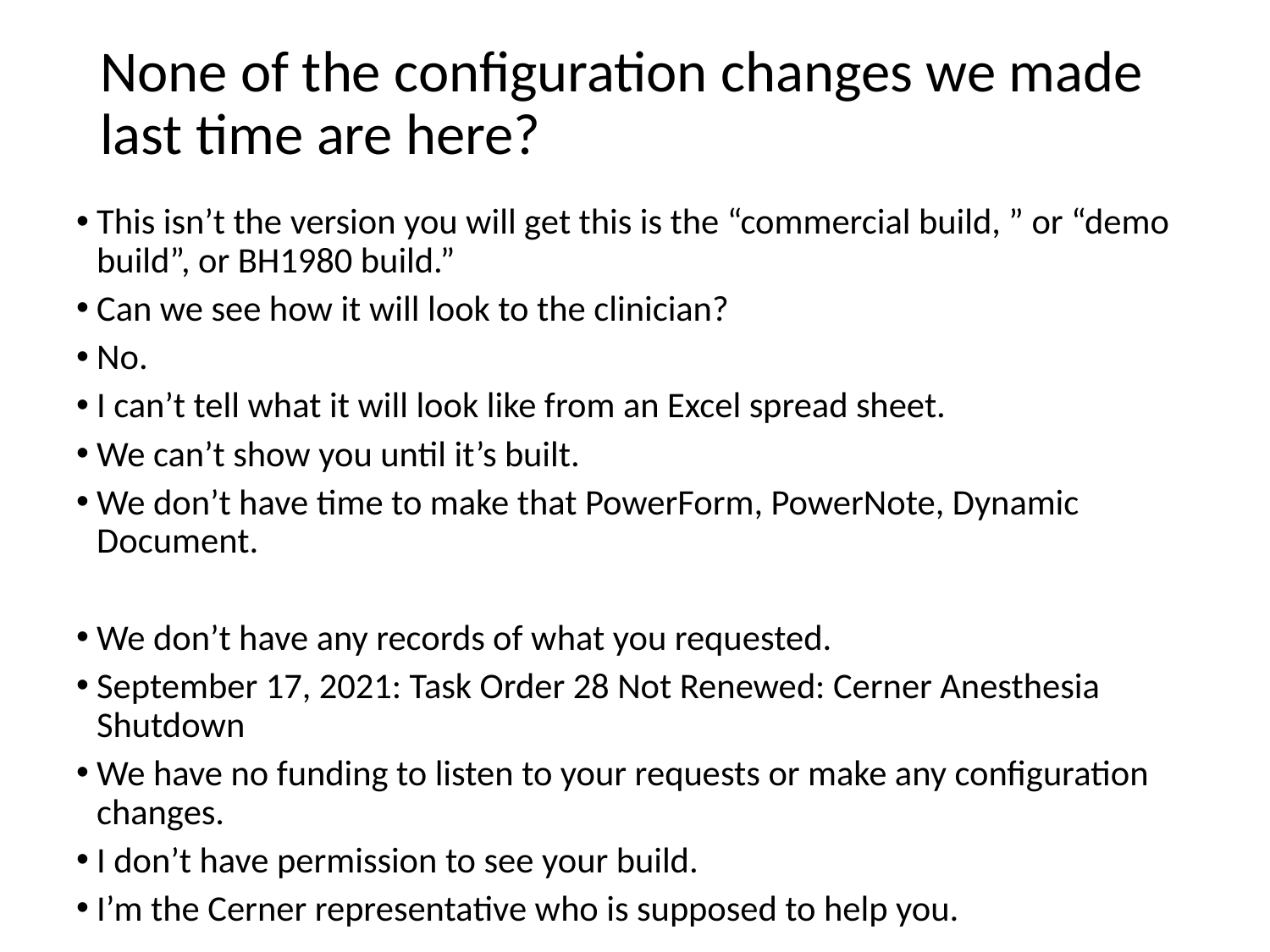

# None of the configuration changes we made last time are here?
This isn’t the version you will get this is the “commercial build, ” or “demo build”, or BH1980 build.”
Can we see how it will look to the clinician?
No.
I can’t tell what it will look like from an Excel spread sheet.
We can’t show you until it’s built.
We don’t have time to make that PowerForm, PowerNote, Dynamic Document.

We don’t have any records of what you requested.
September 17, 2021: Task Order 28 Not Renewed: Cerner Anesthesia Shutdown
We have no funding to listen to your requests or make any configuration changes.
I don’t have permission to see your build.
I’m the Cerner representative who is supposed to help you.